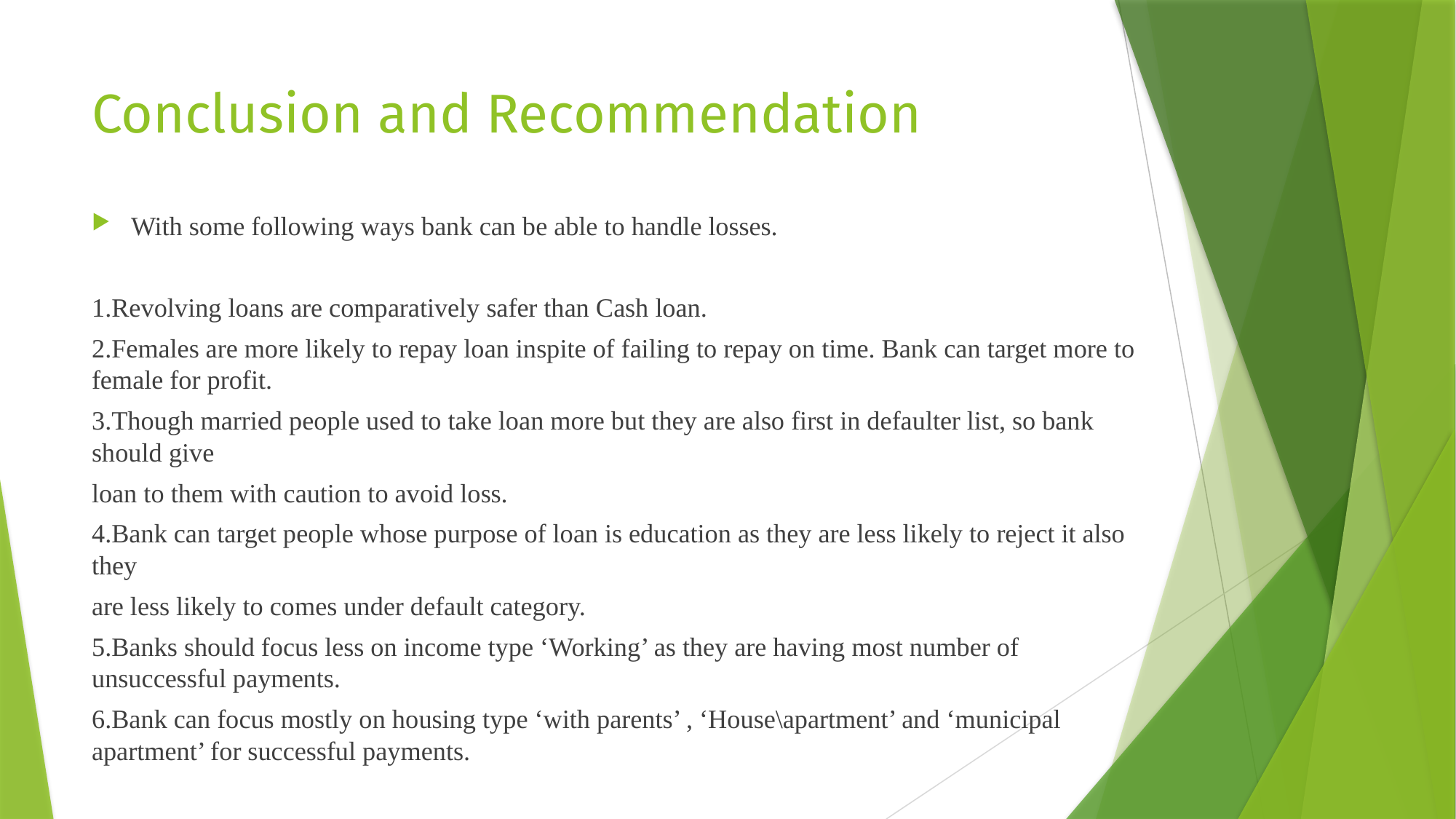

# Conclusion and Recommendation
With some following ways bank can be able to handle losses.

1.Revolving loans are comparatively safer than Cash loan.
2.Females are more likely to repay loan inspite of failing to repay on time. Bank can target more to female for profit.
3.Though married people used to take loan more but they are also first in defaulter list, so bank should give
loan to them with caution to avoid loss.
4.Bank can target people whose purpose of loan is education as they are less likely to reject it also they
are less likely to comes under default category.
5.Banks should focus less on income type ‘Working’ as they are having most number of unsuccessful payments.
6.Bank can focus mostly on housing type ‘with parents’ , ‘House\apartment’ and ‘municipal apartment’ for successful payments.